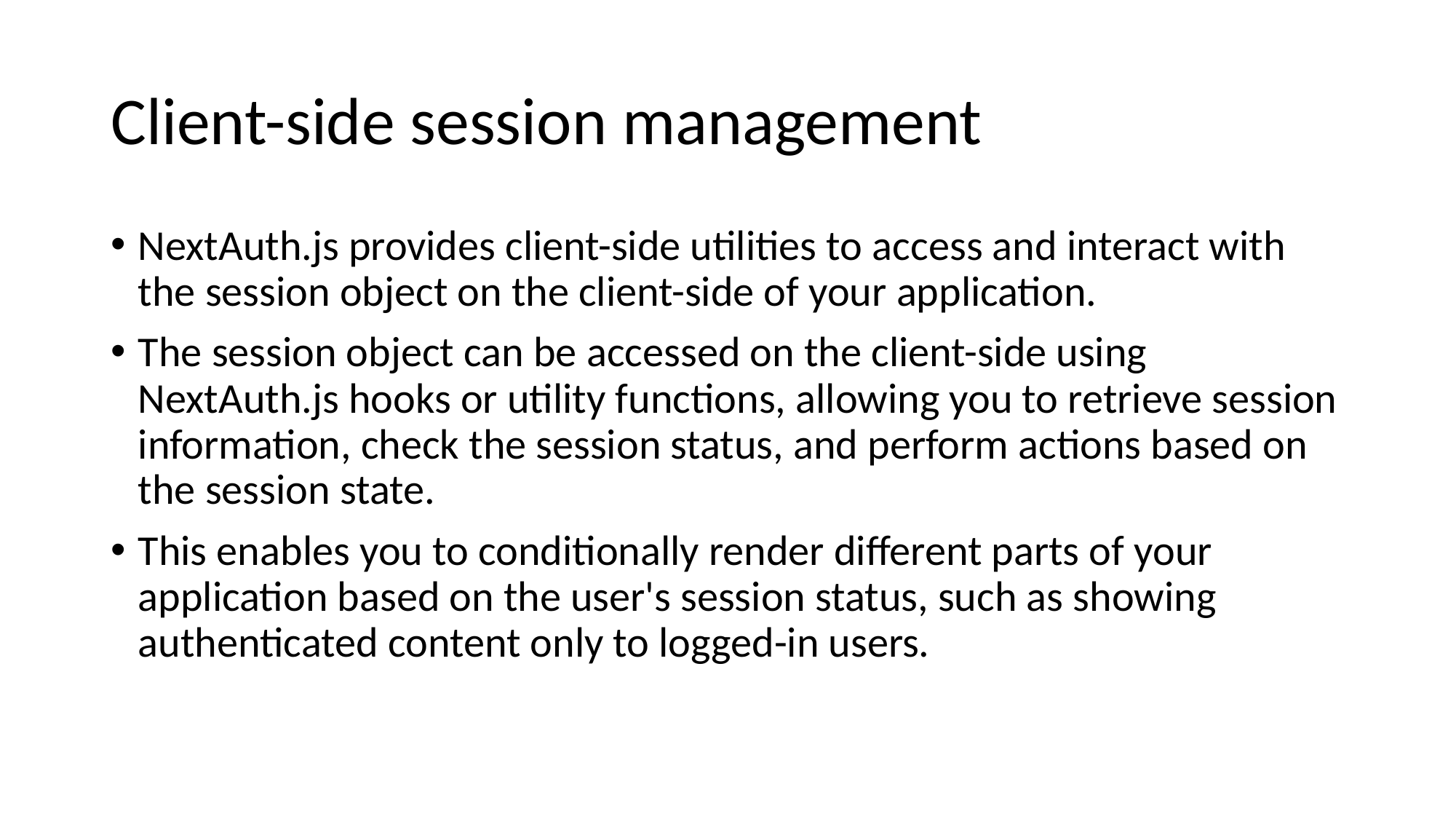

# Client-side session management
NextAuth.js provides client-side utilities to access and interact with the session object on the client-side of your application.
The session object can be accessed on the client-side using NextAuth.js hooks or utility functions, allowing you to retrieve session information, check the session status, and perform actions based on the session state.
This enables you to conditionally render different parts of your application based on the user's session status, such as showing authenticated content only to logged-in users.